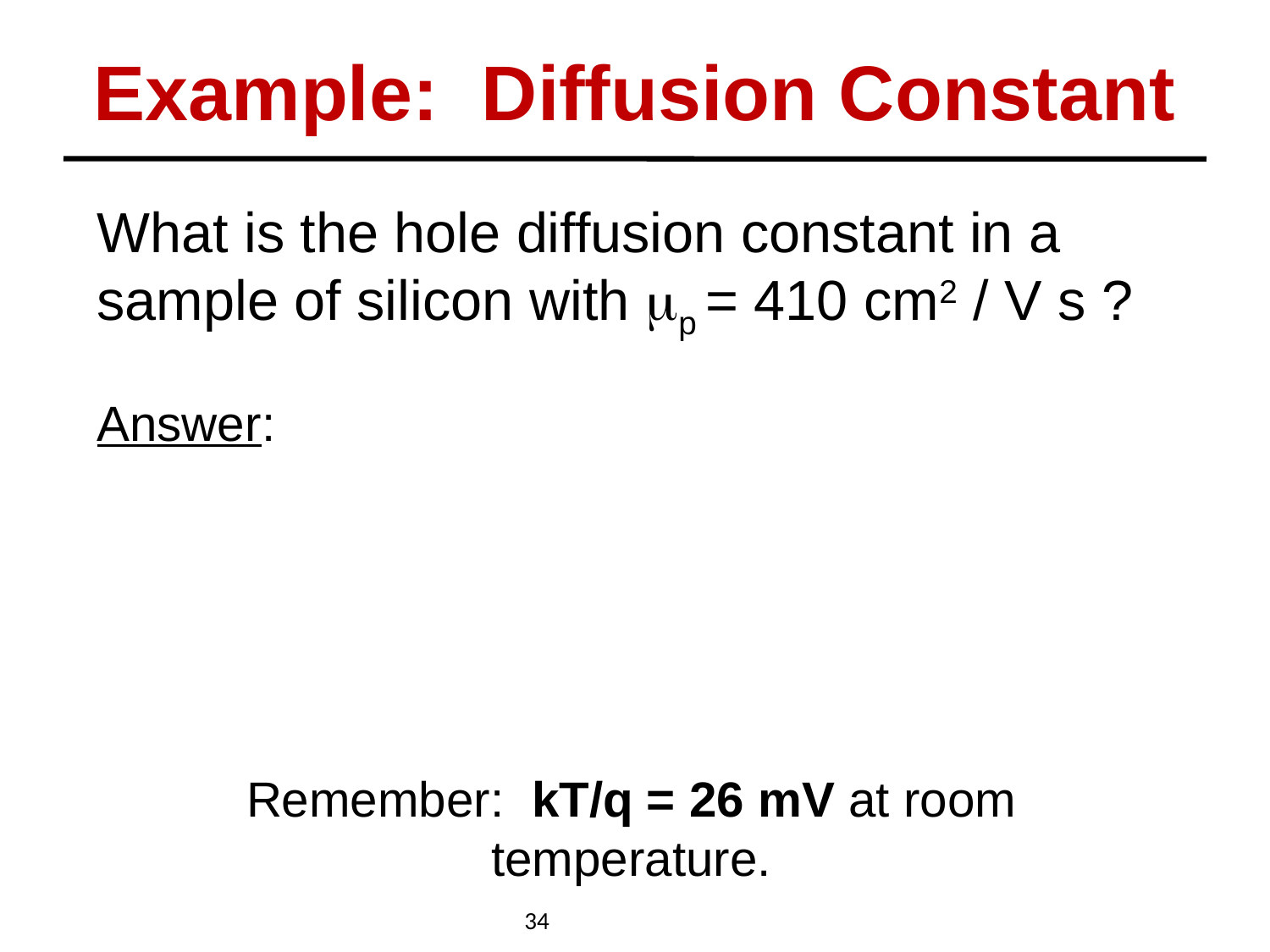

# Example:  Diffusion Constant

What is the hole diffusion constant in a sample of silicon with μp = 410 cm2 / V s ?

Answer:
Remember:  kT/q = 26 mV at room temperature.
  34